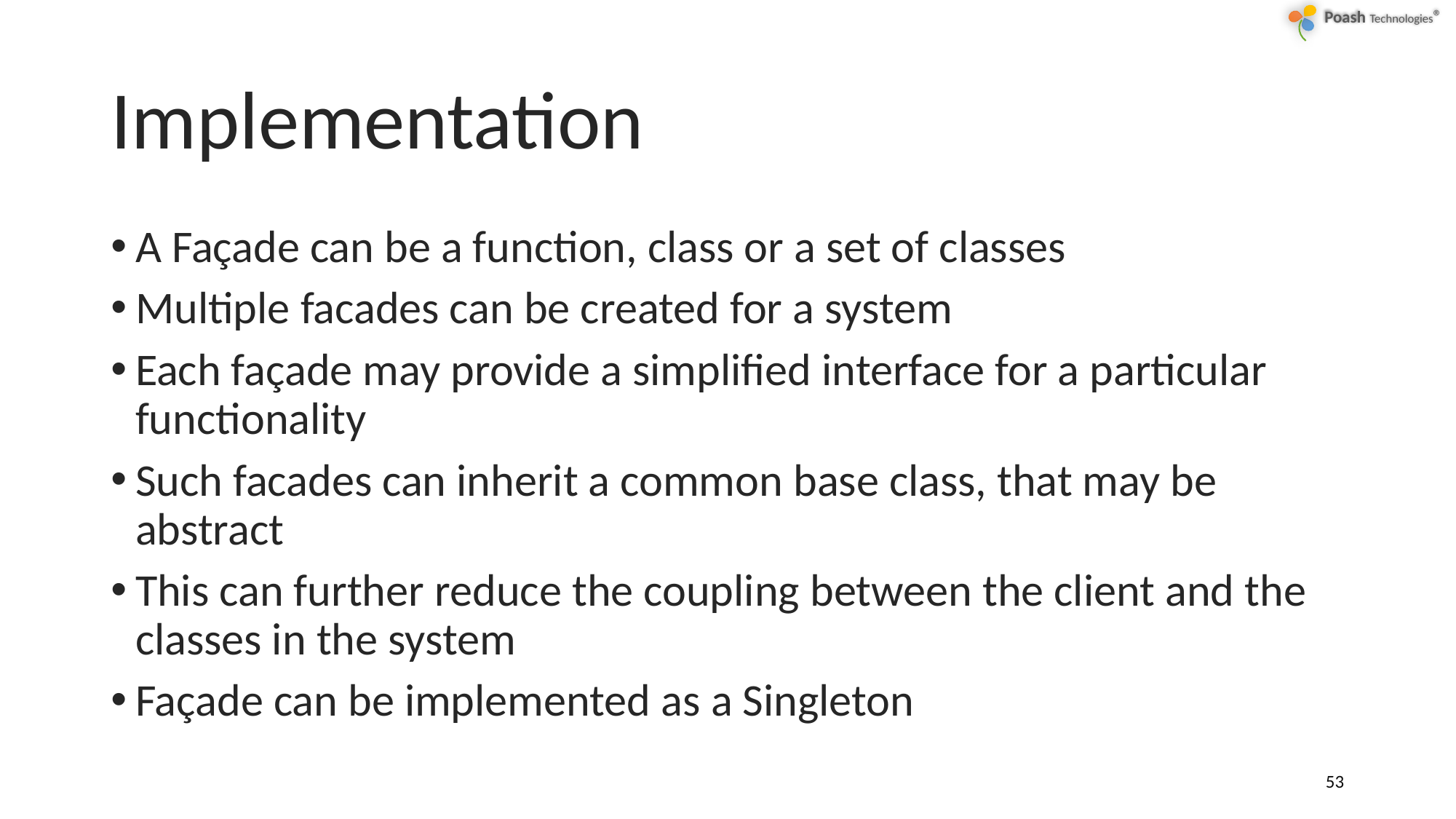

# Implementation
A Façade can be a function, class or a set of classes
Multiple facades can be created for a system
Each façade may provide a simplified interface for a particular functionality
Such facades can inherit a common base class, that may be abstract
This can further reduce the coupling between the client and the classes in the system
Façade can be implemented as a Singleton

53